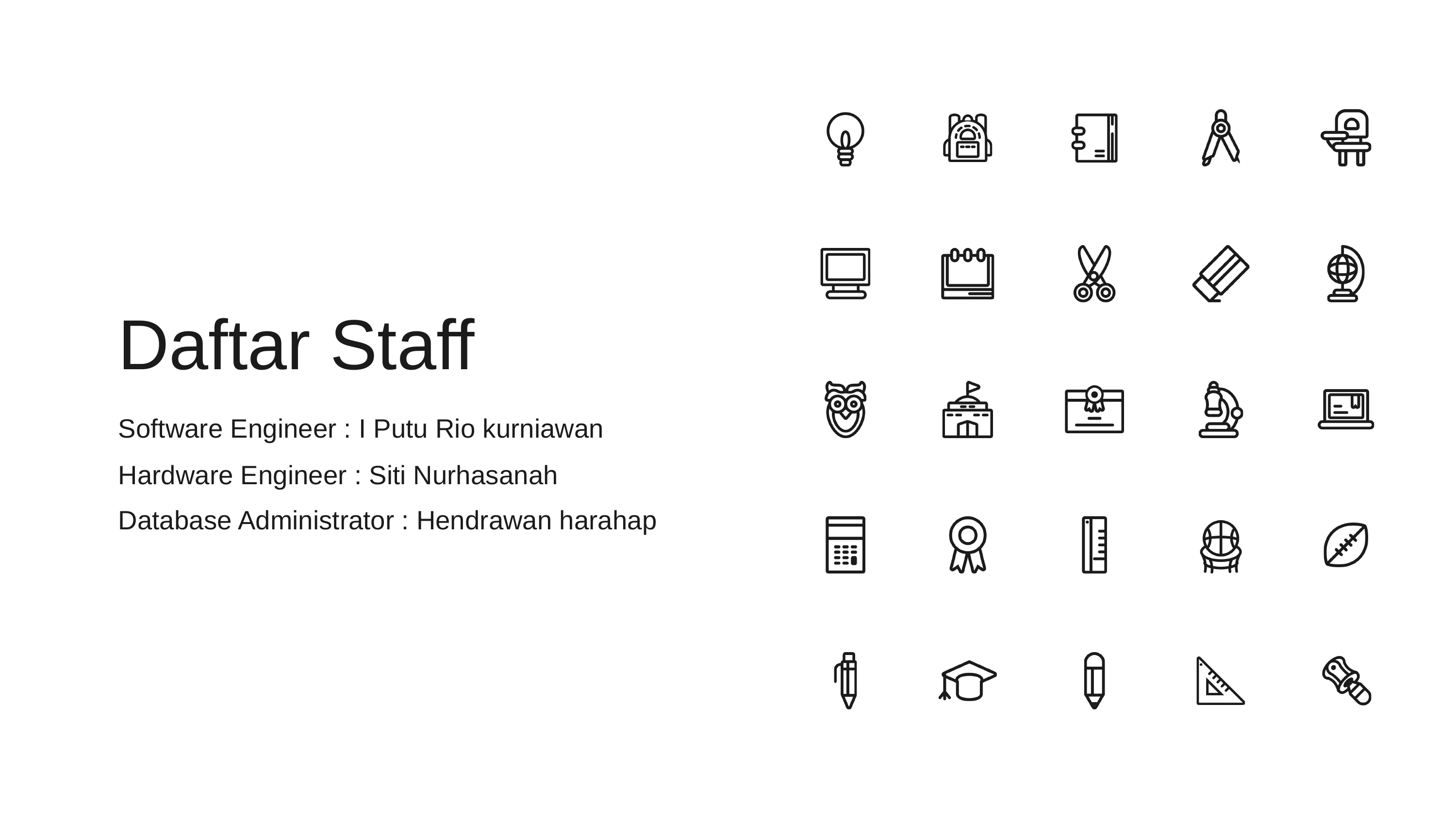

Daftar Staff

Software Engineer : I Putu Rio kurniawan
Hardware Engineer : Siti Nurhasanah
Database Administrator : Hendrawan harahap